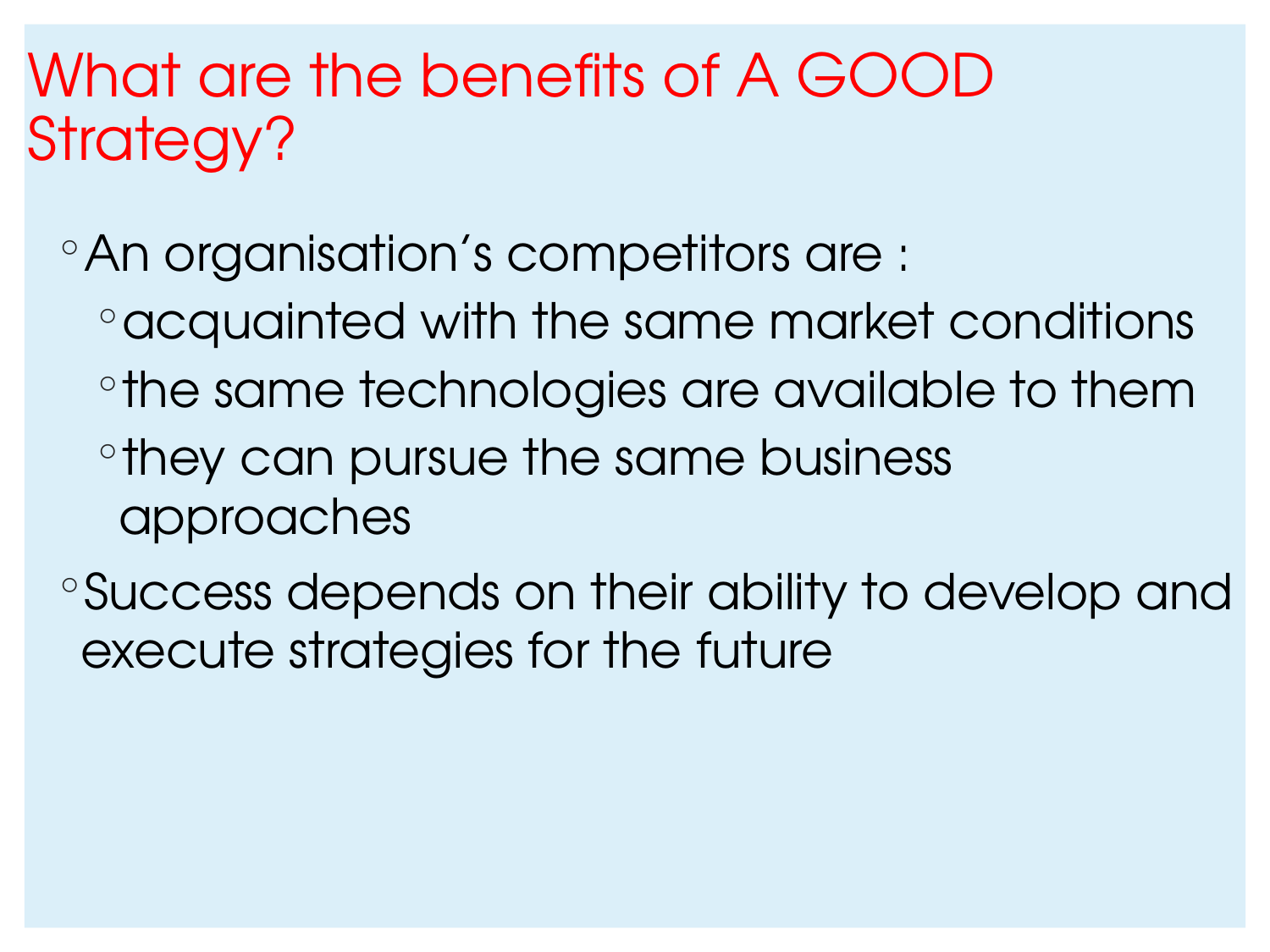

# What are the benefits of A GOOD Strategy?
An organisation’s competitors are :
acquainted with the same market conditions
the same technologies are available to them
they can pursue the same business approaches
Success depends on their ability to develop and execute strategies for the future